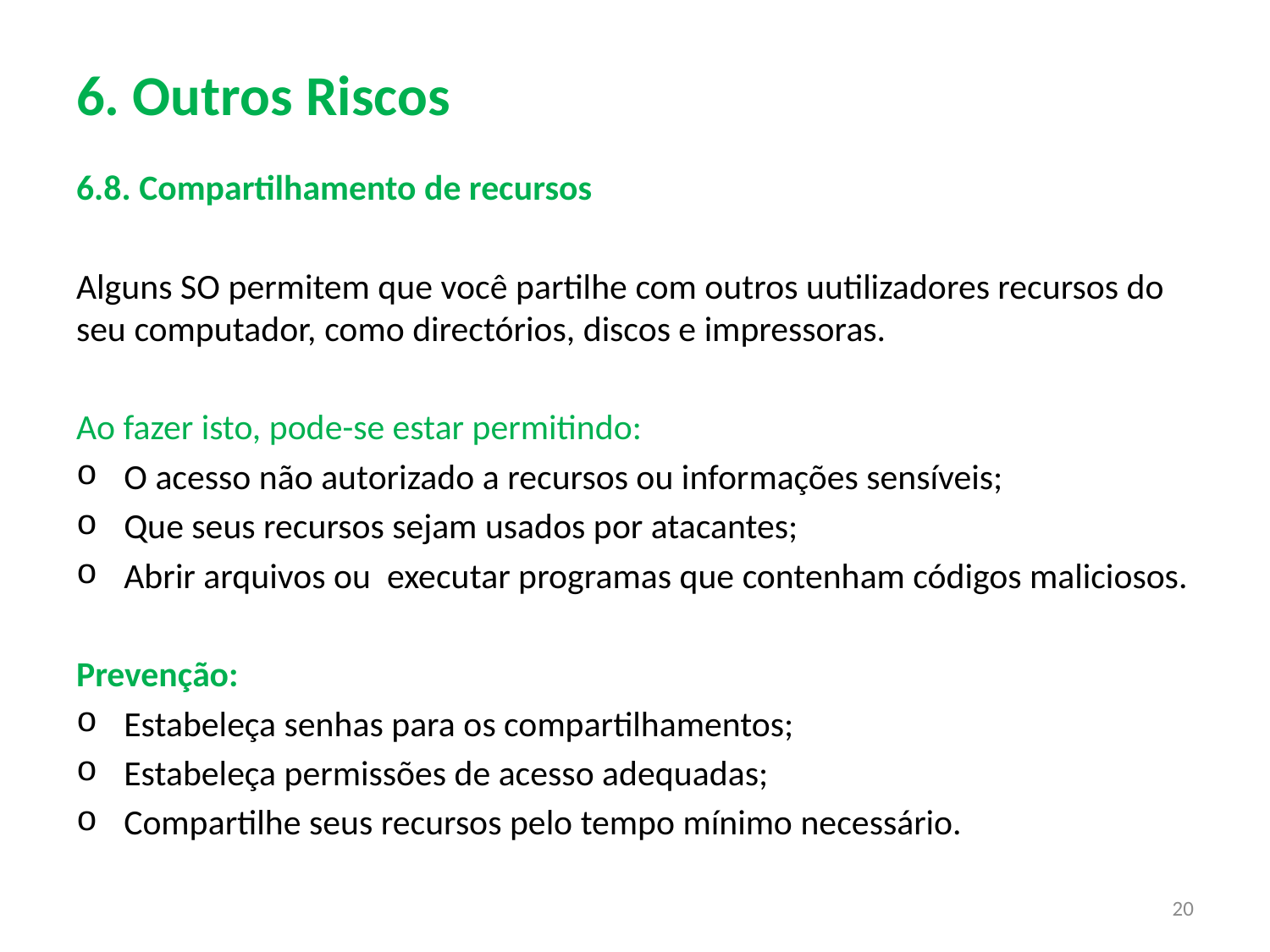

# 6. Outros Riscos
6.8. Compartilhamento de recursos

Alguns SO permitem que você partilhe com outros uutilizadores recursos do seu computador, como directórios, discos e impressoras.

Ao fazer isto, pode-se estar permitindo:
O acesso não autorizado a recursos ou informações sensíveis;
Que seus recursos sejam usados por atacantes;
Abrir arquivos ou  executar programas que contenham códigos maliciosos.

Prevenção:
Estabeleça senhas para os compartilhamentos;
Estabeleça permissões de acesso adequadas;
Compartilhe seus recursos pelo tempo mínimo necessário.
20